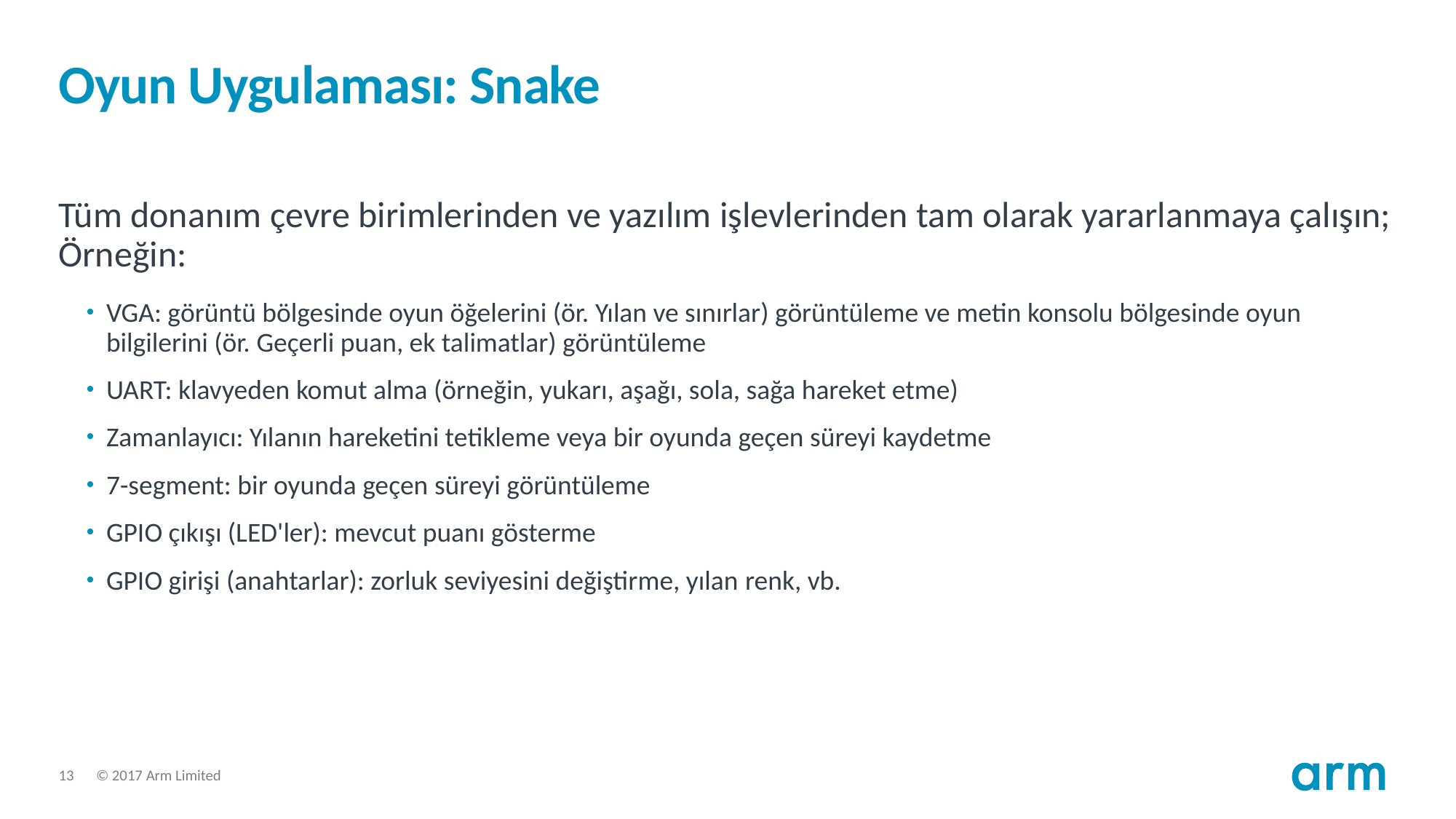

# Oyun Uygulaması: Snake
Tüm donanım çevre birimlerinden ve yazılım işlevlerinden tam olarak yararlanmaya çalışın; Örneğin:
VGA: görüntü bölgesinde oyun öğelerini (ör. Yılan ve sınırlar) görüntüleme ve metin konsolu bölgesinde oyun bilgilerini (ör. Geçerli puan, ek talimatlar) görüntüleme
UART: klavyeden komut alma (örneğin, yukarı, aşağı, sola, sağa hareket etme)
Zamanlayıcı: Yılanın hareketini tetikleme veya bir oyunda geçen süreyi kaydetme
7-segment: bir oyunda geçen süreyi görüntüleme
GPIO çıkışı (LED'ler): mevcut puanı gösterme
GPIO girişi (anahtarlar): zorluk seviyesini değiştirme, yılan renk, vb.